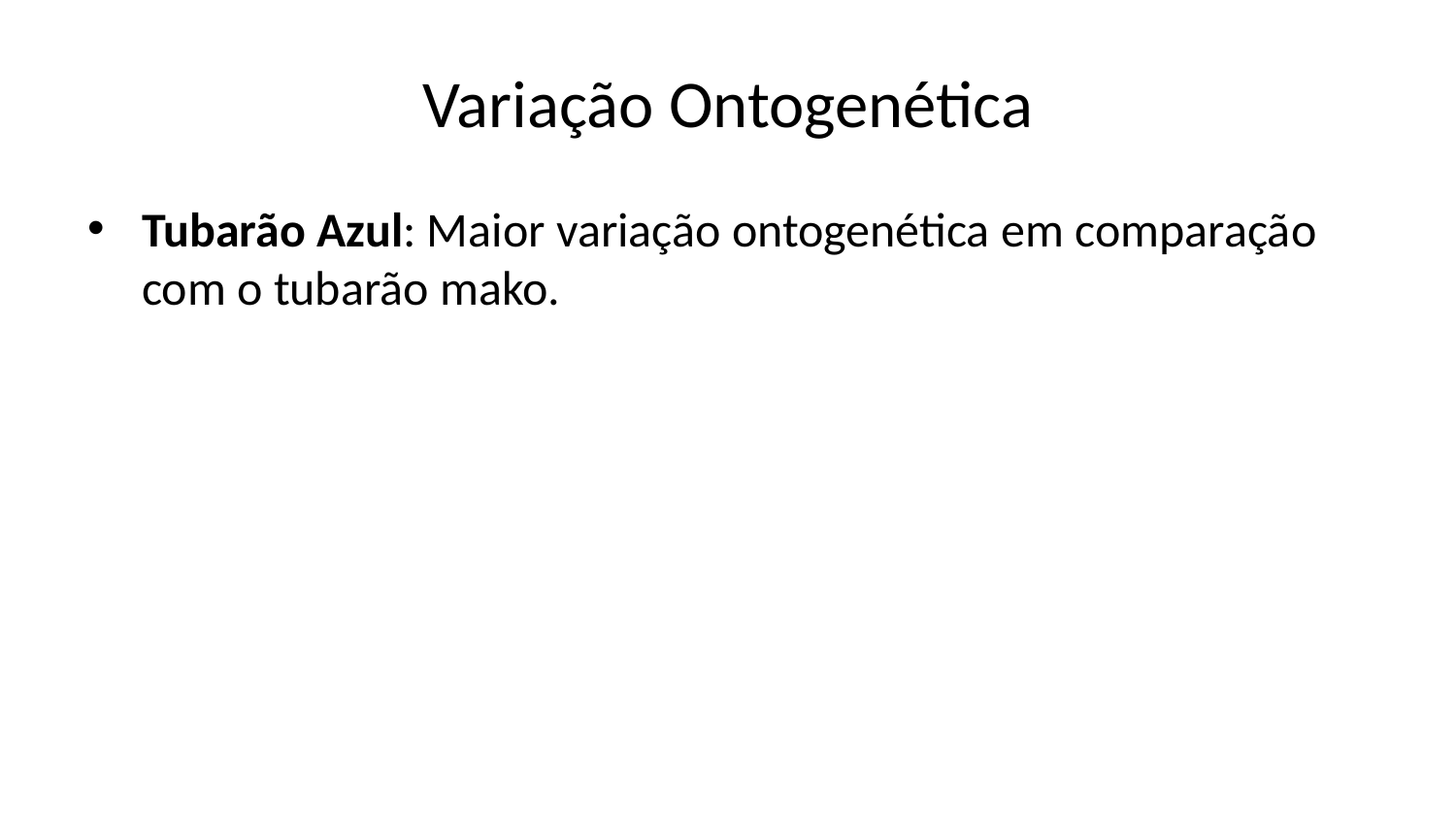

# Variação Ontogenética
Tubarão Azul: Maior variação ontogenética em comparação com o tubarão mako.